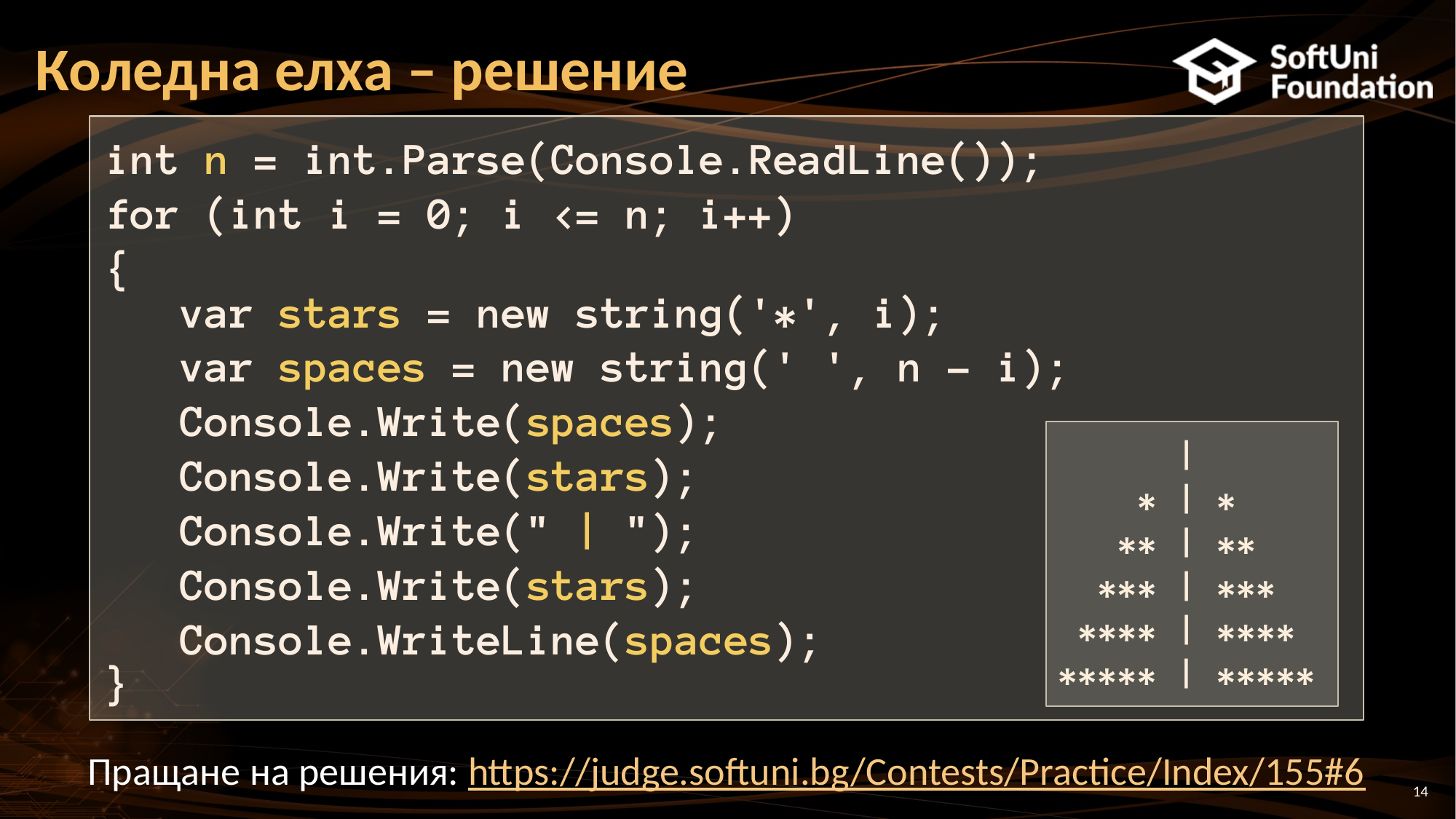

# Коледна елха – решение
int n = int.Parse(Console.ReadLine());
for (int i = 0; i <= n; i++)
{
   var stars = new string('*', i);
   var spaces = new string(' ', n - i);
   Console.Write(spaces);
   Console.Write(stars);
   Console.Write(" | ");
   Console.Write(stars);
   Console.WriteLine(spaces);
}
      |
    * | *
   ** | **
  *** | ***
 **** | ****
***** | *****
Пращане на решения: https://judge.softuni.bg/Contests/Practice/Index/155#6
14